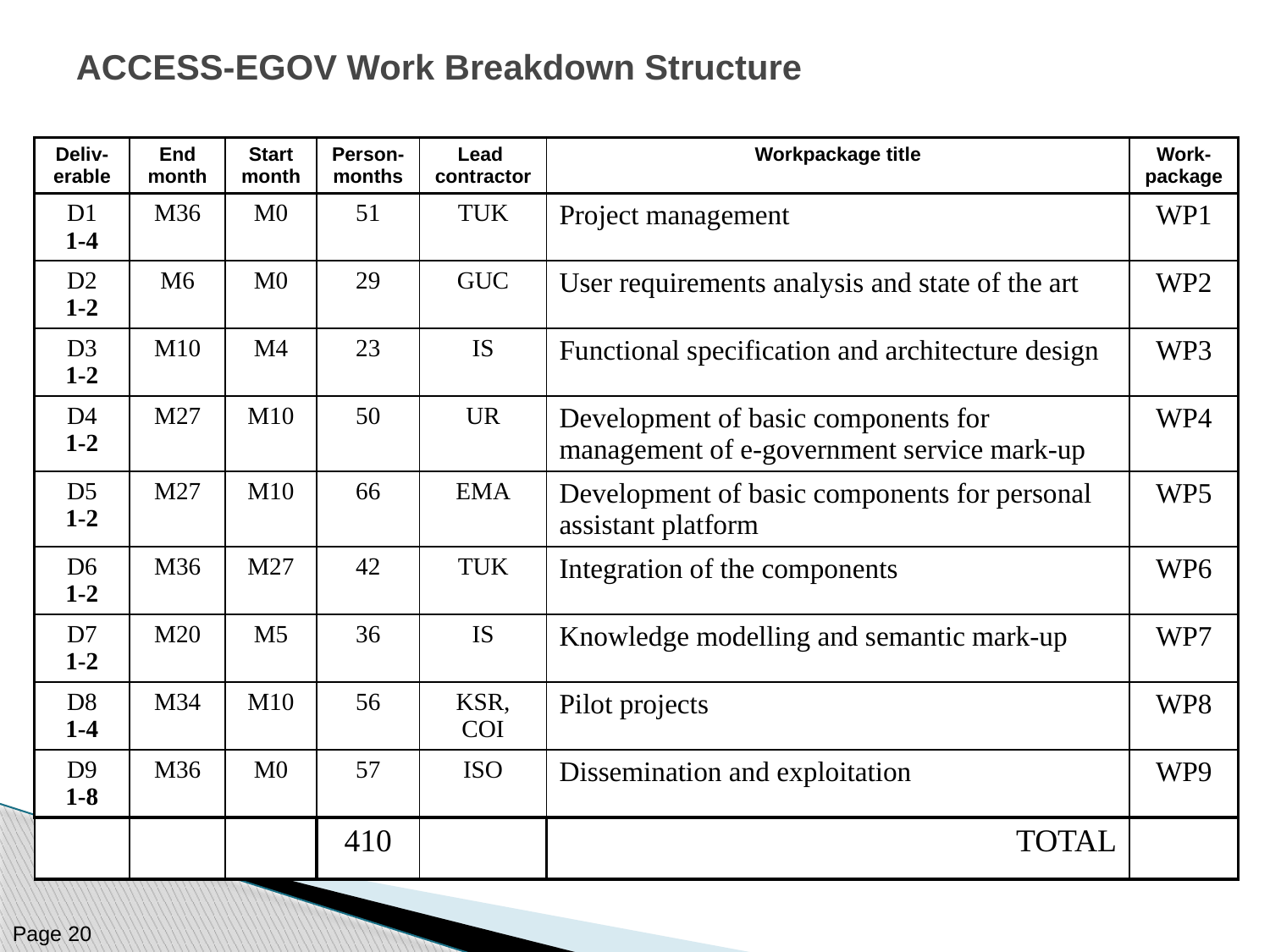

# ACCESS-EGOV Work Breakdown Structure
| Deliv-erable | End month | Start month | Person-months | Lead contractor | Workpackage title | Work-package |
| --- | --- | --- | --- | --- | --- | --- |
| D1 1-4 | M36 | M0 | 51 | TUK | Project management | WP1 |
| D2 1-2 | M6 | M0 | 29 | GUC | User requirements analysis and state of the art | WP2 |
| D3 1-2 | M10 | M4 | 23 | IS | Functional specification and architecture design | WP3 |
| D4 1-2 | M27 | M10 | 50 | UR | Development of basic components for management of e-government service mark-up | WP4 |
| D5 1-2 | M27 | M10 | 66 | EMA | Development of basic components for personal assistant platform | WP5 |
| D6 1-2 | M36 | M27 | 42 | TUK | Integration of the components | WP6 |
| D7 1-2 | M20 | M5 | 36 | IS | Knowledge modelling and semantic mark-up | WP7 |
| D8 1-4 | M34 | M10 | 56 | KSR, COI | Pilot projects | WP8 |
| D9 1-8 | M36 | M0 | 57 | ISO | Dissemination and exploitation | WP9 |
|  |  |  | 410 |  | TOTAL |  |

Page 20